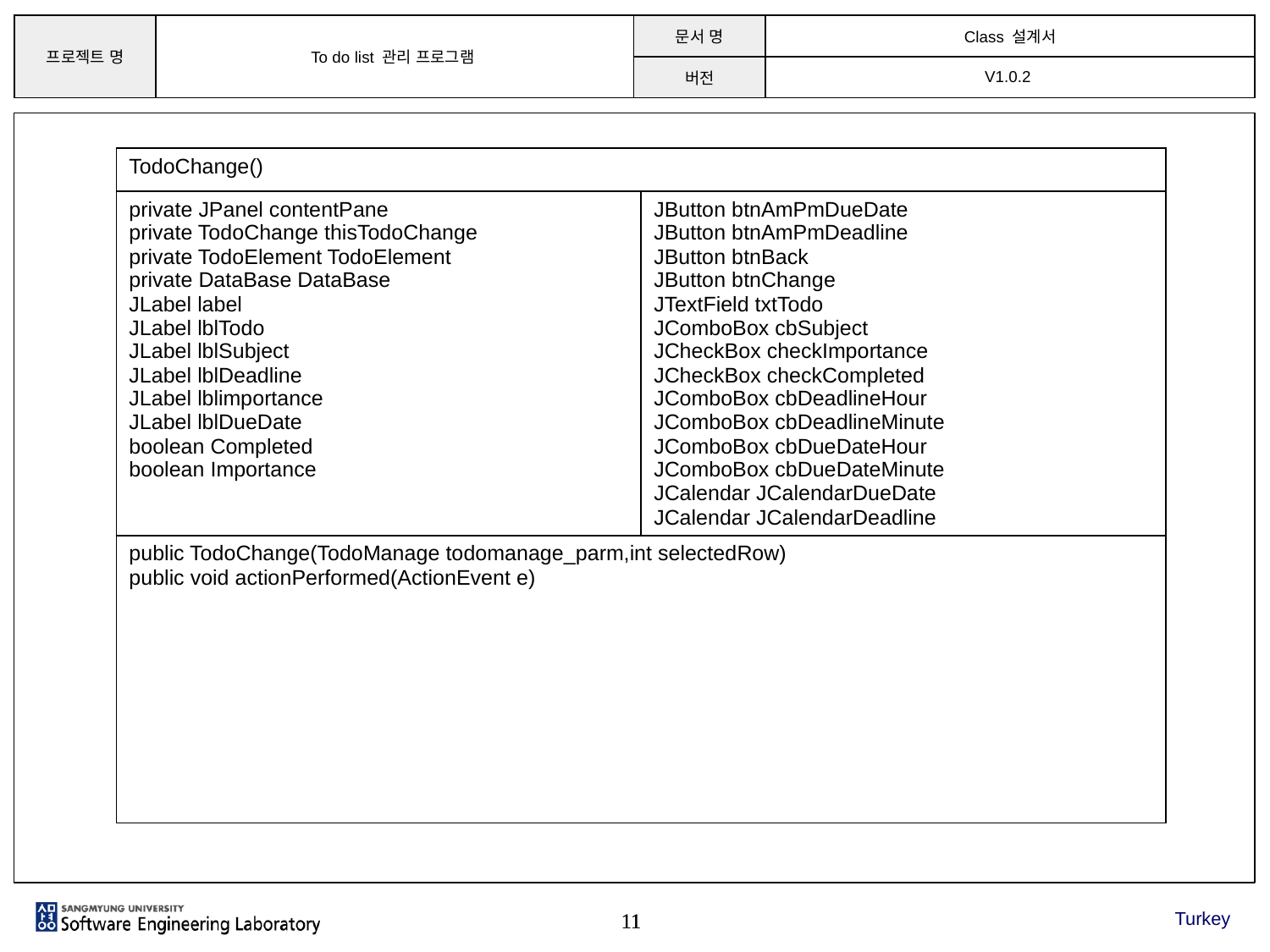

| TodoChange() |  |
| --- | --- |
| private JPanel contentPane private TodoChange thisTodoChange private TodoElement TodoElement private DataBase DataBase JLabel label JLabel lblTodo JLabel lblSubject JLabel lblDeadline JLabel lblimportance JLabel lblDueDate boolean Completed boolean Importance | JButton btnAmPmDueDate JButton btnAmPmDeadline JButton btnBack JButton btnChange JTextField txtTodo JComboBox cbSubject JCheckBox checkImportance JCheckBox checkCompleted JComboBox cbDeadlineHour JComboBox cbDeadlineMinute JComboBox cbDueDateHour JComboBox cbDueDateMinute JCalendar JCalendarDueDate JCalendar JCalendarDeadline |
| public TodoChange(TodoManage todomanage\_parm,int selectedRow) public void actionPerformed(ActionEvent e) |  |
Turkey